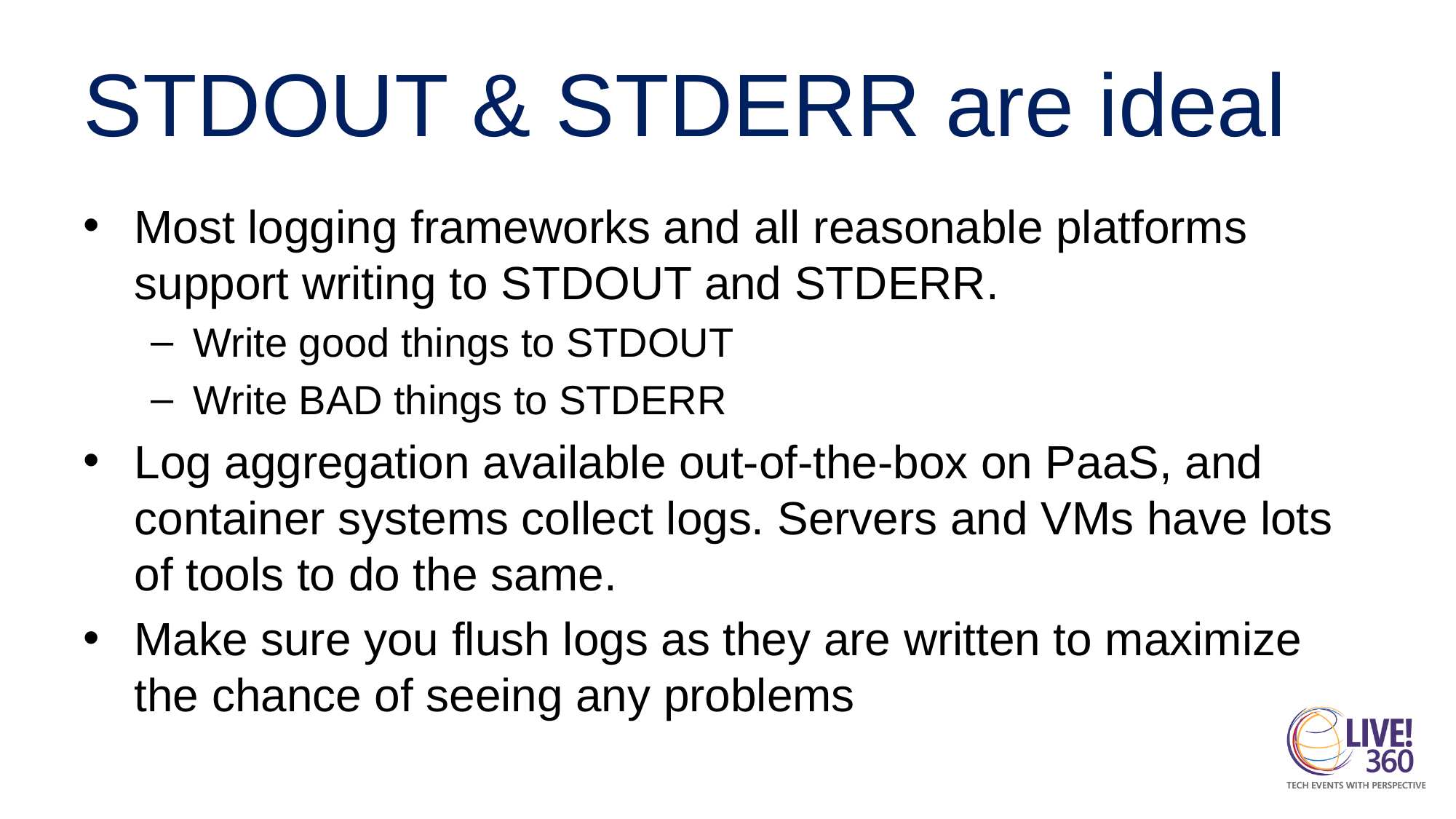

# STDOUT & STDERR are ideal
Most logging frameworks and all reasonable platforms support writing to STDOUT and STDERR.
Write good things to STDOUT
Write BAD things to STDERR
Log aggregation available out-of-the-box on PaaS, and container systems collect logs. Servers and VMs have lots of tools to do the same.
Make sure you flush logs as they are written to maximize the chance of seeing any problems